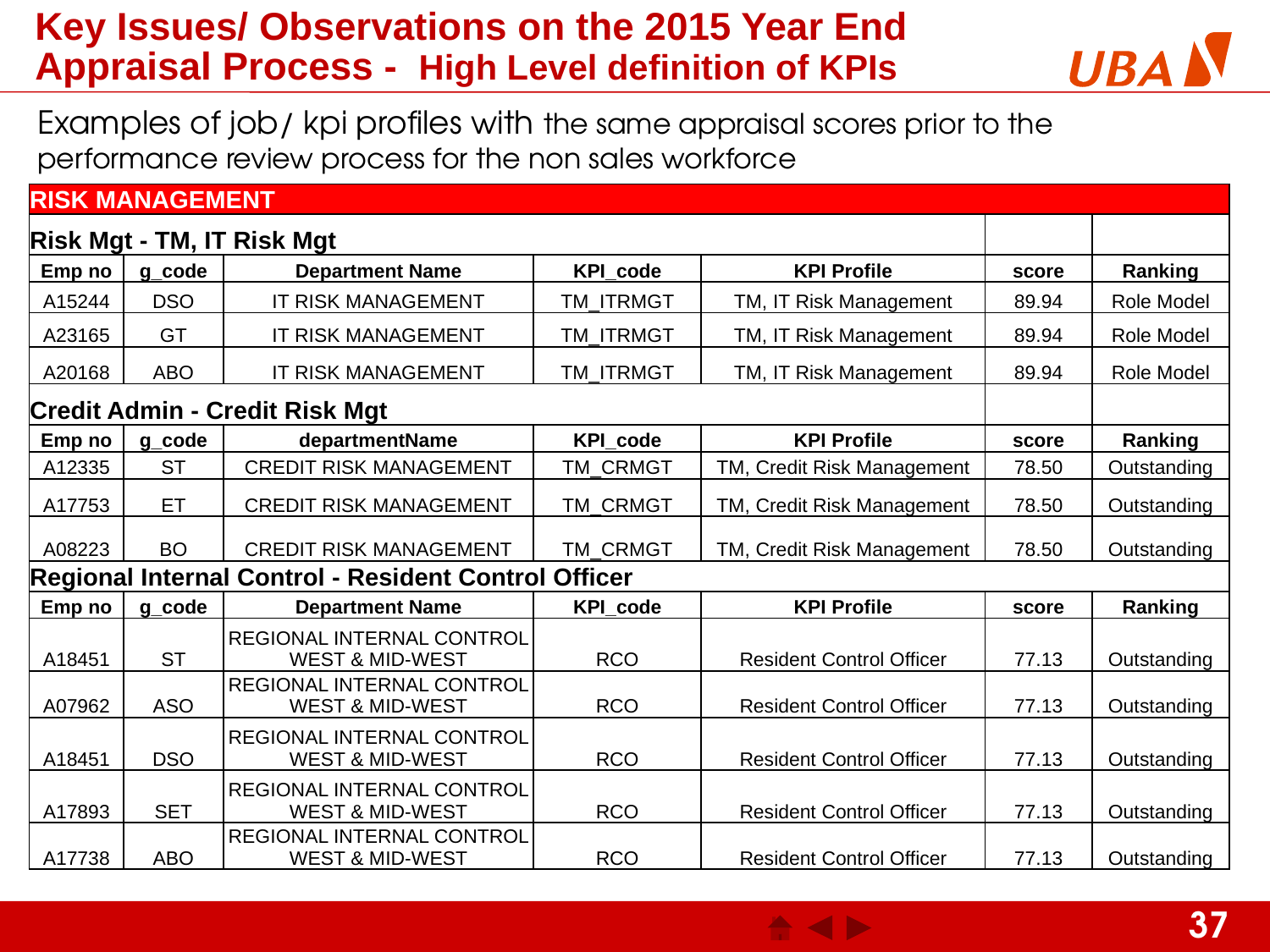

Key Issues/ Observations on the 2015 Year End Appraisal Process -  High Level definition of KPIs
# Examples of job/ kpi profiles with the same appraisal scores prior to the performance review process for the non sales workforce
| RISK MANAGEMENT |  |  |  |  |  |  |
| --- | --- | --- | --- | --- | --- | --- |
| Risk Mgt - TM, IT Risk Mgt |  |  |  |  |  |  |
| Emp no | g\_code | Department Name | KPI\_code | KPI Profile | score | Ranking |
| A15244 | DSO | IT RISK MANAGEMENT | TM\_ITRMGT | TM, IT Risk Management | 89.94 | Role Model |
| A23165 | GT | IT RISK MANAGEMENT | TM\_ITRMGT | TM, IT Risk Management | 89.94 | Role Model |
| A20168 | ABO | IT RISK MANAGEMENT | TM\_ITRMGT | TM, IT Risk Management | 89.94 | Role Model |
| Credit Admin - Credit Risk Mgt |  |  |  |  |  |  |
| Emp no | g\_code | departmentName | KPI\_code | KPI Profile | score | Ranking |
| A12335 | ST | CREDIT RISK MANAGEMENT | TM\_CRMGT | TM, Credit Risk Management | 78.50 | Outstanding |
| A17753 | ET | CREDIT RISK MANAGEMENT | TM\_CRMGT | TM, Credit Risk Management | 78.50 | Outstanding |
| A08223 | BO | CREDIT RISK MANAGEMENT | TM\_CRMGT | TM, Credit Risk Management | 78.50 | Outstanding |
| Regional Internal Control - Resident Control Officer |  |  |  |  |  |  |
| Emp no | g\_code | Department Name | KPI\_code | KPI Profile | score | Ranking |
| A18451 | ST | REGIONAL INTERNAL CONTROL WEST & MID-WEST | RCO | Resident Control Officer | 77.13 | Outstanding |
| A07962 | ASO | REGIONAL INTERNAL CONTROL WEST & MID-WEST | RCO | Resident Control Officer | 77.13 | Outstanding |
| A18451 | DSO | REGIONAL INTERNAL CONTROL WEST & MID-WEST | RCO | Resident Control Officer | 77.13 | Outstanding |
| A17893 | SET | REGIONAL INTERNAL CONTROL WEST & MID-WEST | RCO | Resident Control Officer | 77.13 | Outstanding |
| A17738 | ABO | REGIONAL INTERNAL CONTROL WEST & MID-WEST | RCO | Resident Control Officer | 77.13 | Outstanding |